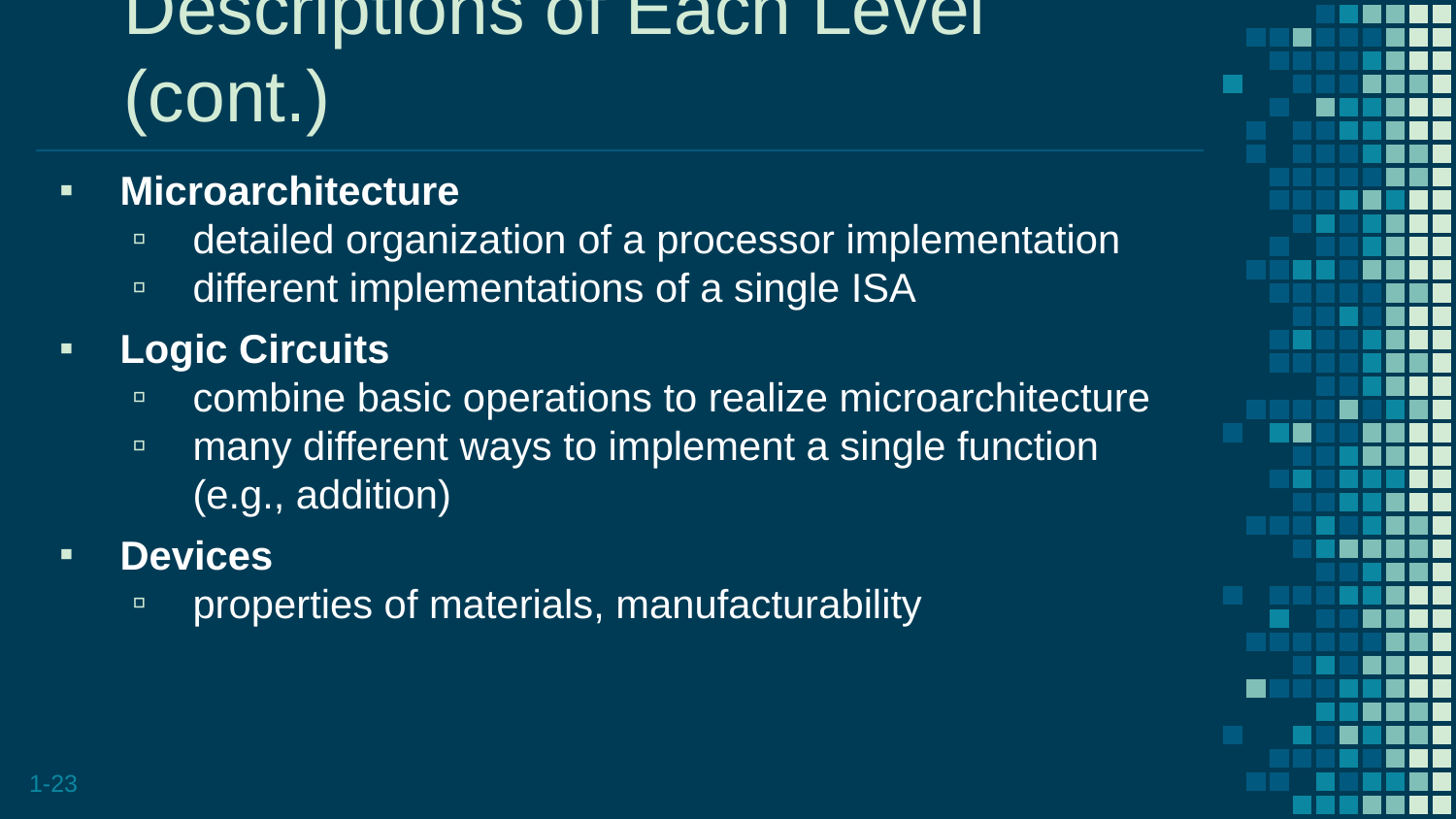

# Descriptions of Each Level (cont.)
Microarchitecture
detailed organization of a processor implementation
different implementations of a single ISA
Logic Circuits
combine basic operations to realize microarchitecture
many different ways to implement a single function
(e.g., addition)
Devices
properties of materials, manufacturability
1-23